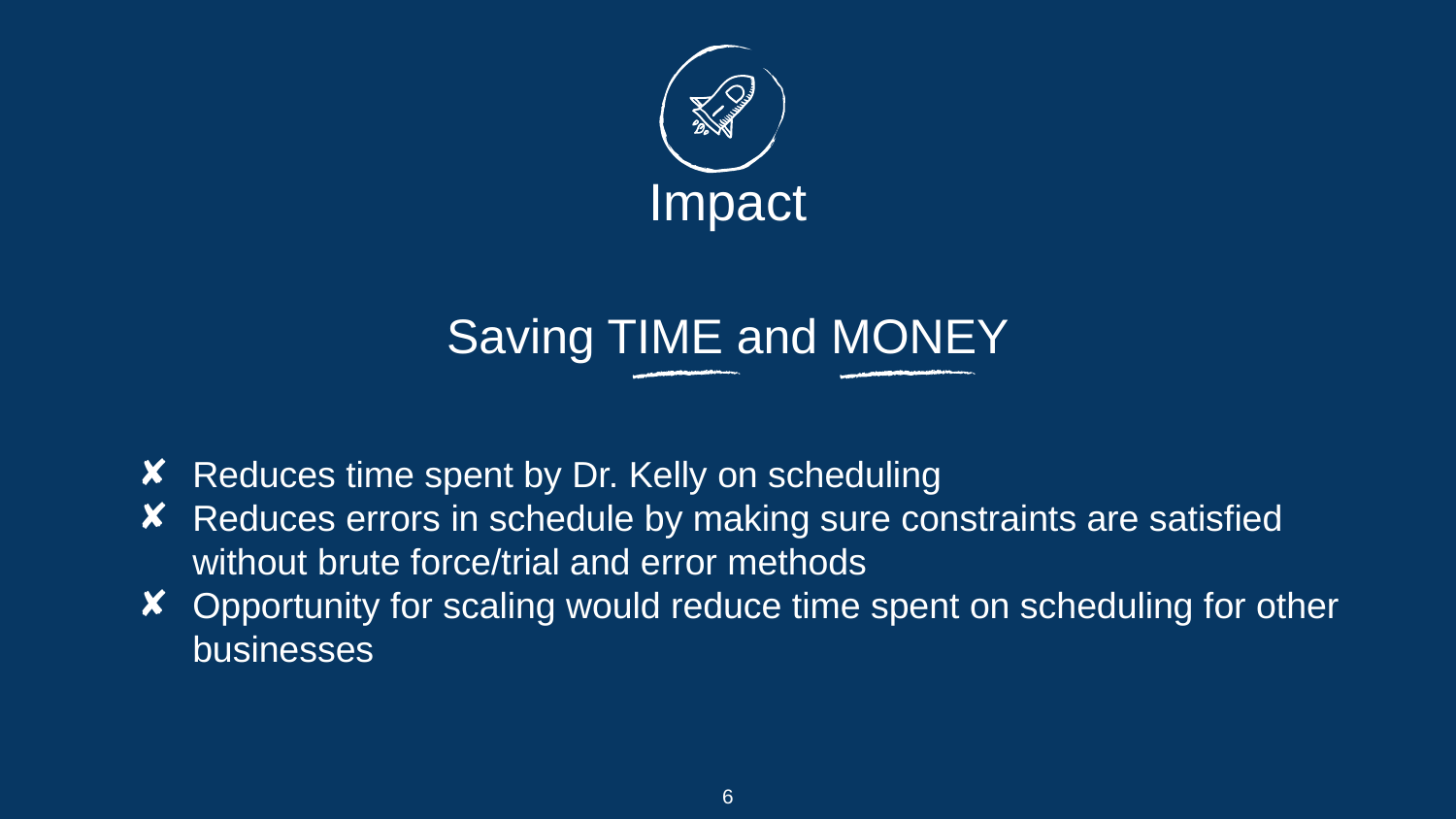

# Impact
Saving TIME and MONEY

Reduces time spent by Dr. Kelly on scheduling
Reduces errors in schedule by making sure constraints are satisfied without brute force/trial and error methods
Opportunity for scaling would reduce time spent on scheduling for other businesses
6